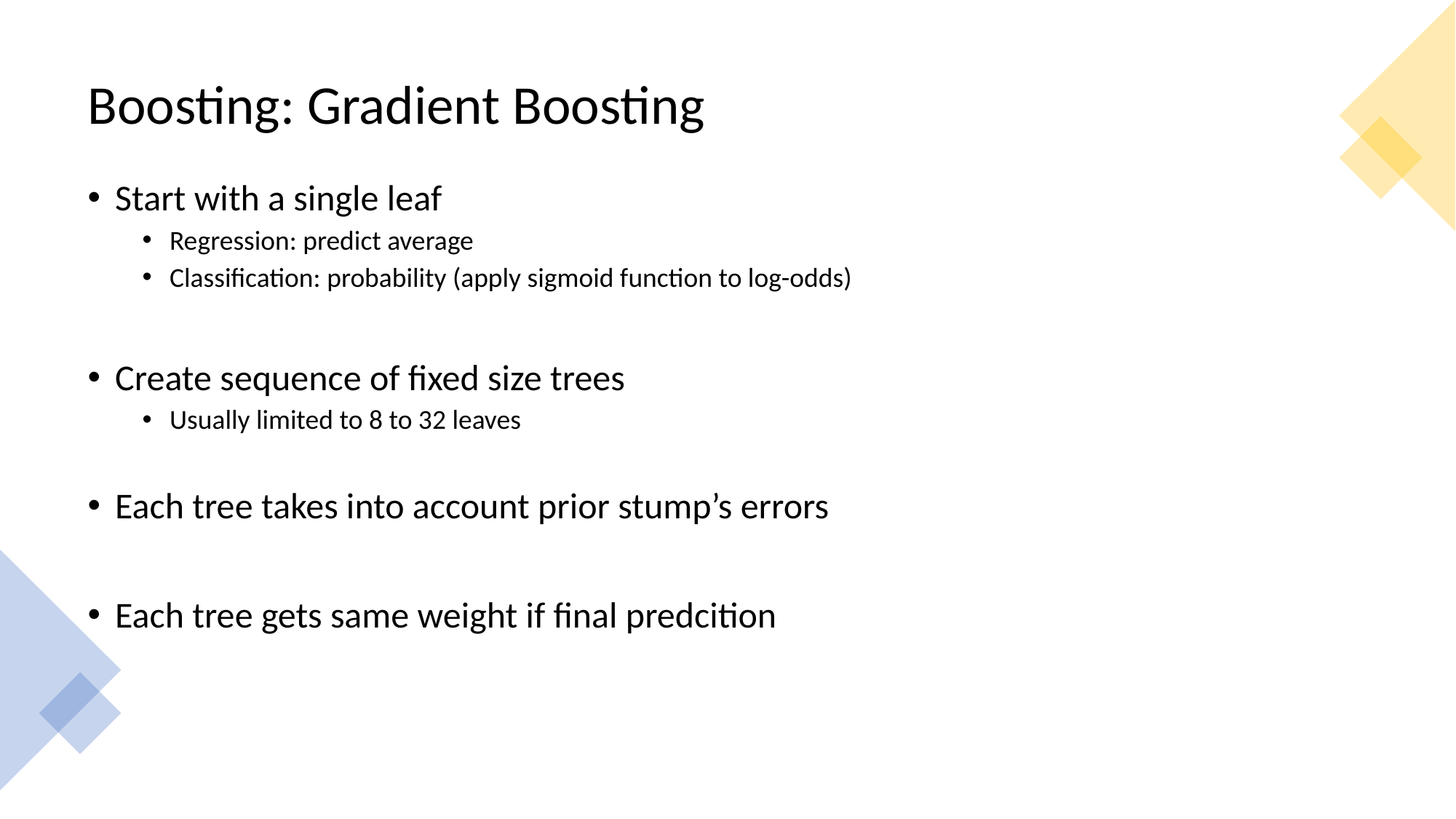

# Boosting: Gradient Boosting
Start with a single leaf
Regression: predict average
Classification: probability (apply sigmoid function to log-odds)

Create sequence of fixed size trees
Usually limited to 8 to 32 leaves

Each tree takes into account prior stump’s errors

Each tree gets same weight if final predcition